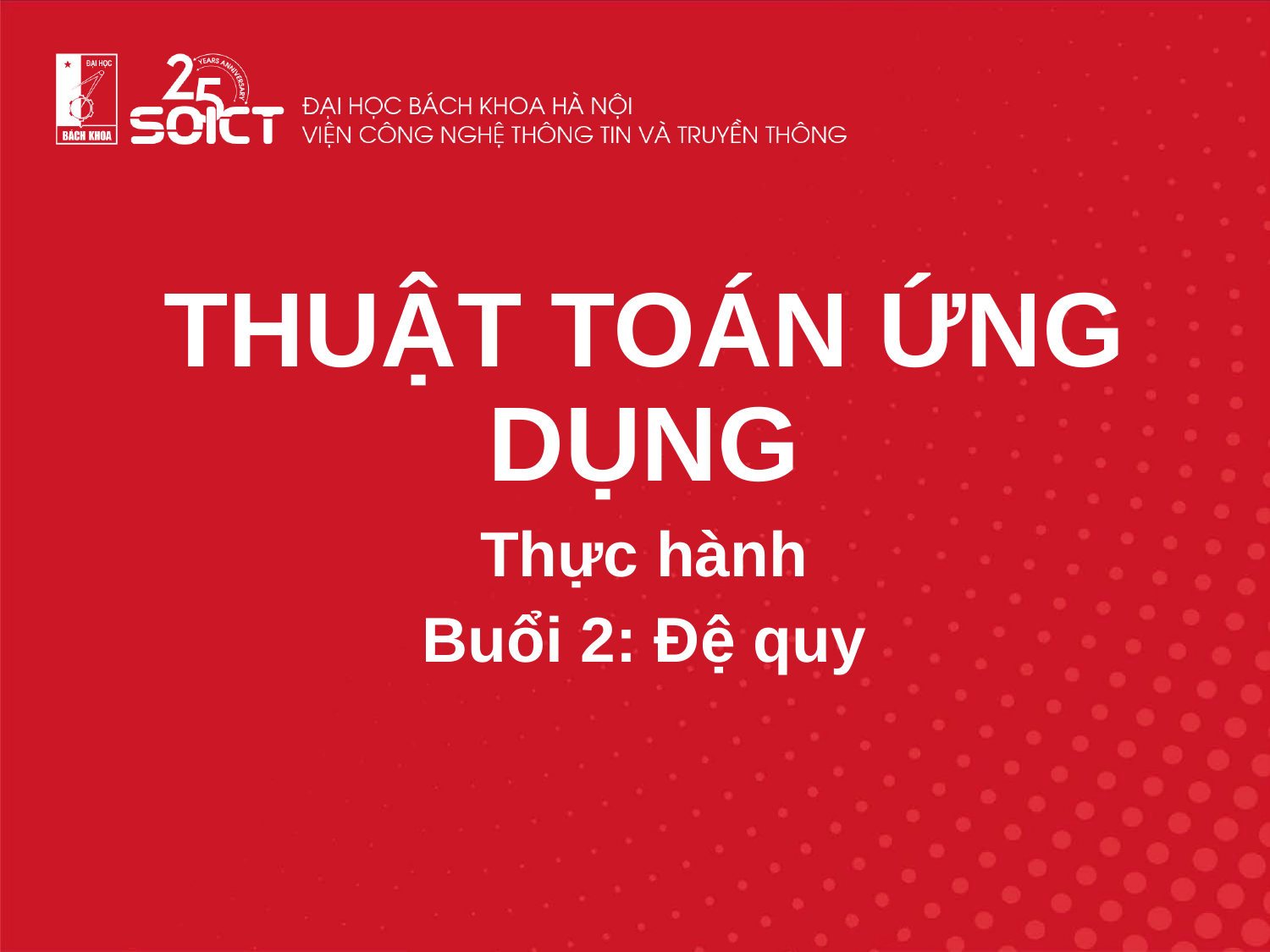

THUẬT TOÁN ỨNG DỤNG
Thực hành
Buổi 2: Đệ quy